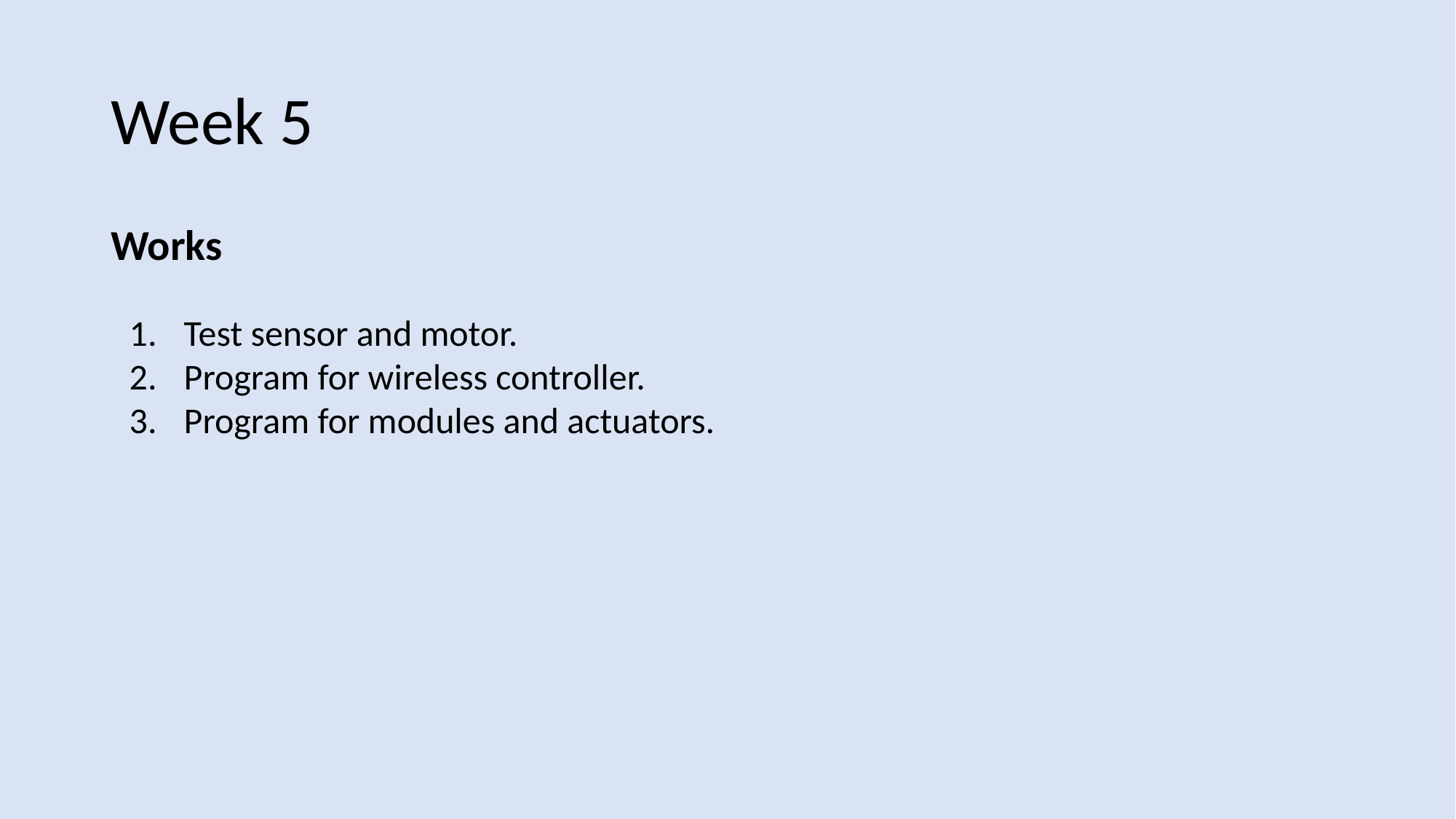

# Week 5
Works
Test sensor and motor.
Program for wireless controller.
Program for modules and actuators.